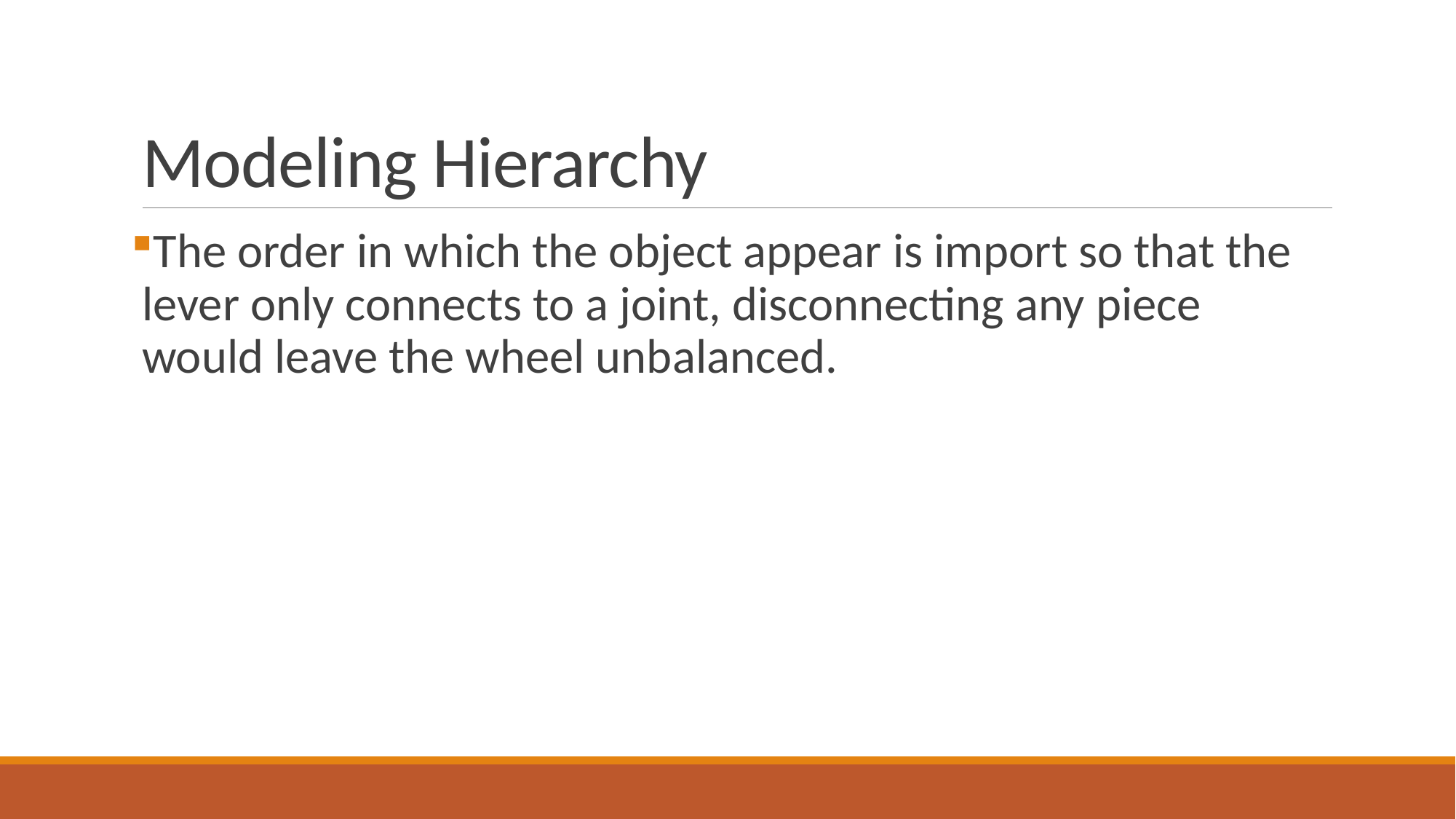

# Modeling Hierarchy
The order in which the object appear is import so that the lever only connects to a joint, disconnecting any piece would leave the wheel unbalanced.